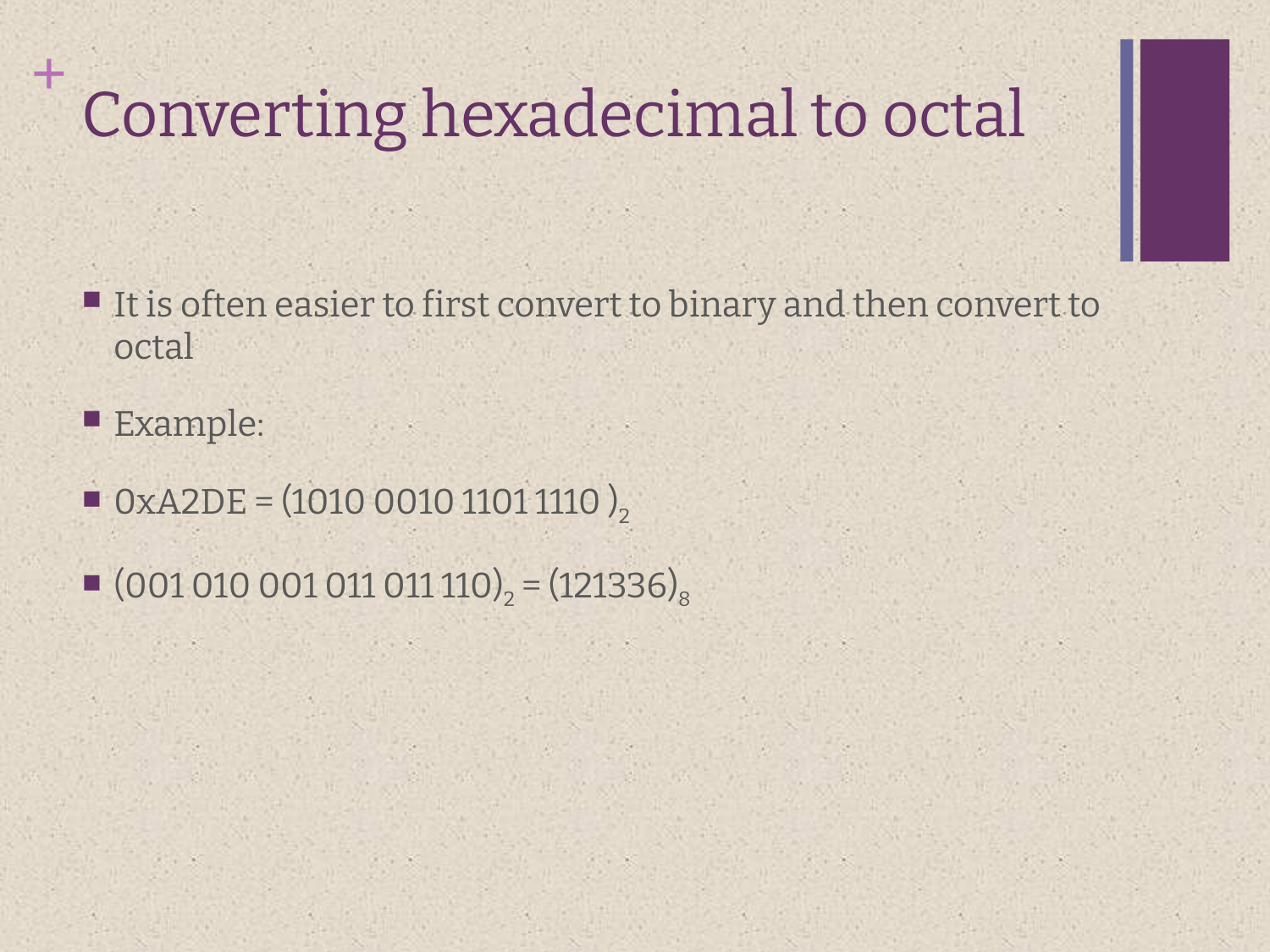

# Converting hexadecimal to octal
It is often easier to first convert to binary and then convert to octal
Example:
0xA2DE = (1010 0010 1101 1110 )2
(001 010 001 011 011 110)2 = (121336)8